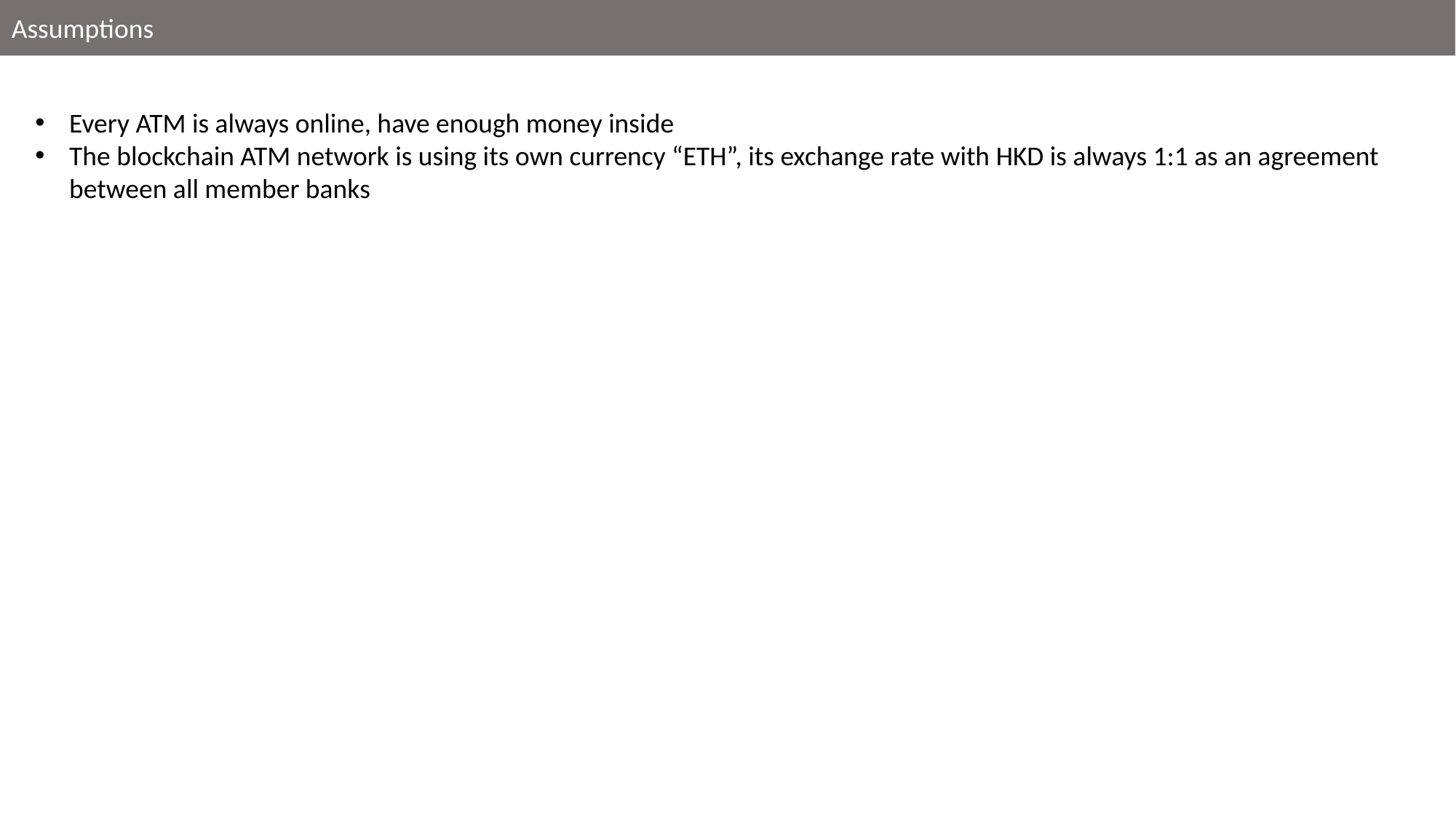

Assumptions
Every ATM is always online, have enough money inside
The blockchain ATM network is using its own currency “ETH”, its exchange rate with HKD is always 1:1 as an agreement between all member banks
RESTRICTED